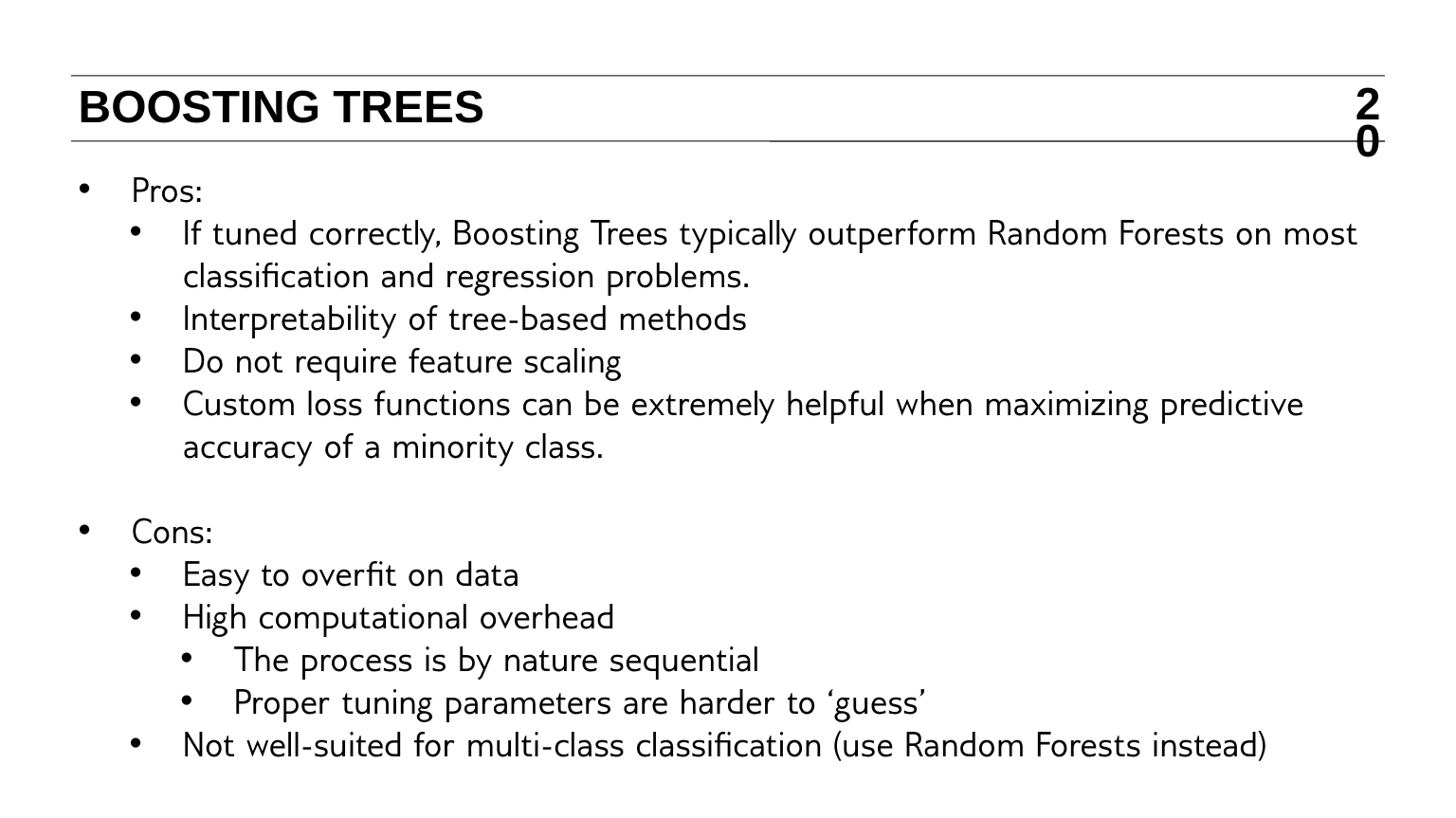

BOOSTING TREES
20
Pros:
If tuned correctly, Boosting Trees typically outperform Random Forests on most classification and regression problems.
Interpretability of tree-based methods
Do not require feature scaling
Custom loss functions can be extremely helpful when maximizing predictive accuracy of a minority class.

Cons:
Easy to overfit on data
High computational overhead
The process is by nature sequential
Proper tuning parameters are harder to ‘guess’
Not well-suited for multi-class classification (use Random Forests instead)